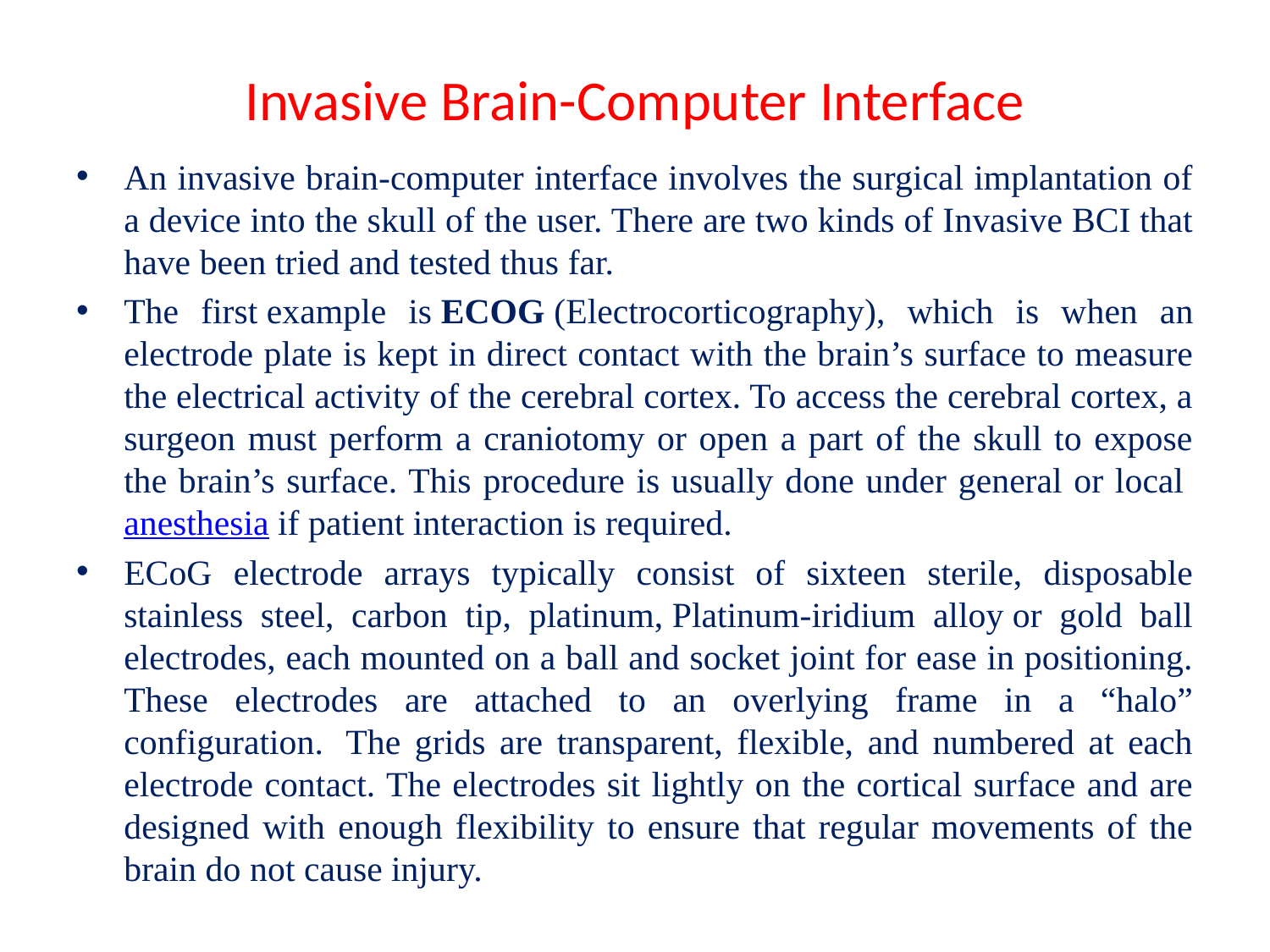

# Invasive Brain-Computer Interface
An invasive brain-computer interface involves the surgical implantation of a device into the skull of the user. There are two kinds of Invasive BCI that have been tried and tested thus far.
The first example is ECOG (Electrocorticography), which is when an electrode plate is kept in direct contact with the brain’s surface to measure the electrical activity of the cerebral cortex. To access the cerebral cortex, a surgeon must perform a craniotomy or open a part of the skull to expose the brain’s surface. This procedure is usually done under general or local anesthesia if patient interaction is required.
ECoG electrode arrays typically consist of sixteen sterile, disposable stainless steel, carbon tip, platinum, Platinum-iridium alloy or gold ball electrodes, each mounted on a ball and socket joint for ease in positioning. These electrodes are attached to an overlying frame in a “halo” configuration.  The grids are transparent, flexible, and numbered at each electrode contact. The electrodes sit lightly on the cortical surface and are designed with enough flexibility to ensure that regular movements of the brain do not cause injury.